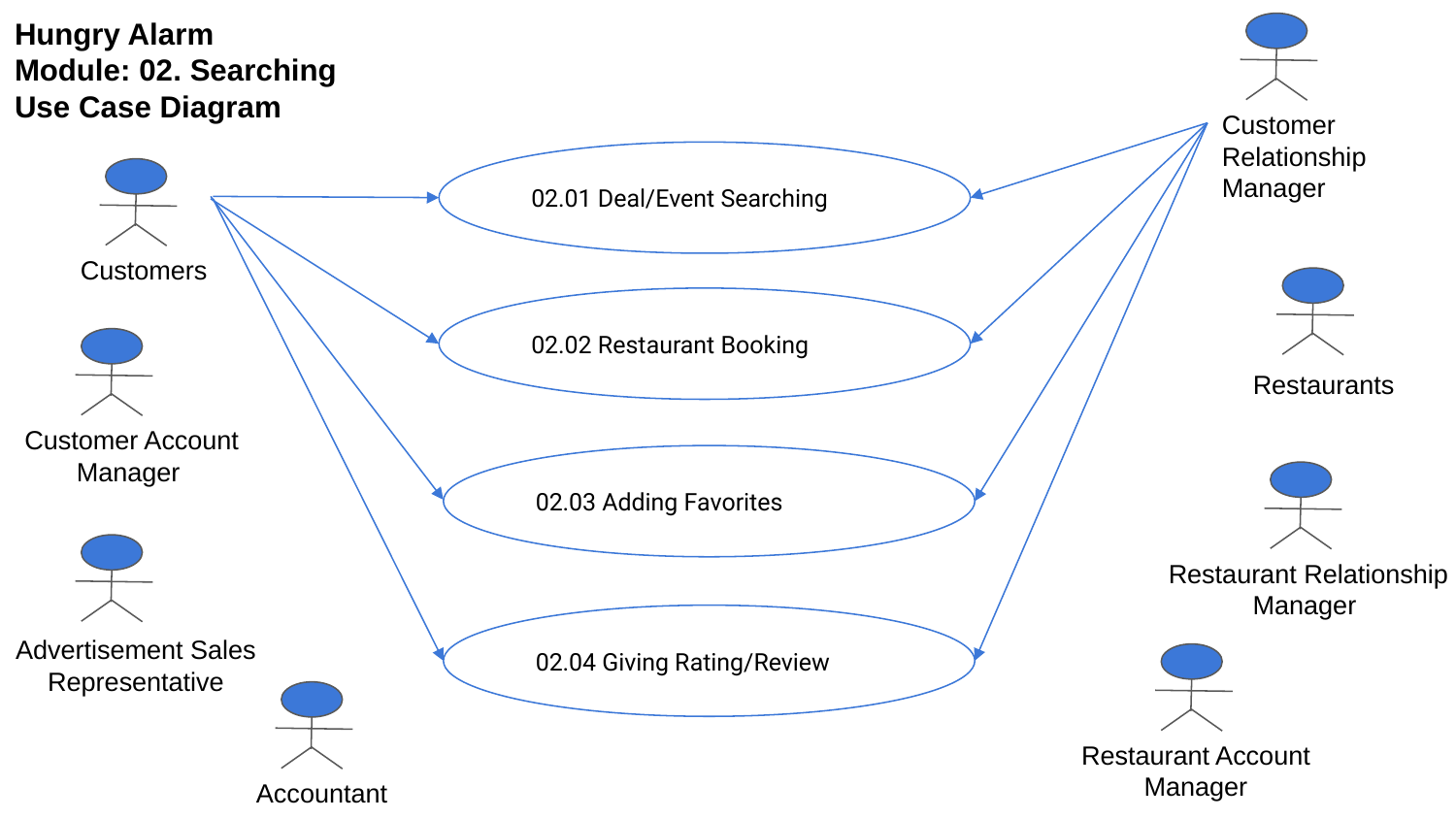

Hungry Alarm
Module: 02. Searching
Use Case Diagram

Customer Relationship Manager
02.01 Deal/Event Searching

Customers

02.02 Restaurant Booking

Restaurants
Customer Account Manager
02.03 Adding Favorites

Restaurant Relationship Manager
02.04 Giving Rating/Review
Advertisement Sales Representative

Restaurant Account Manager
Accountant